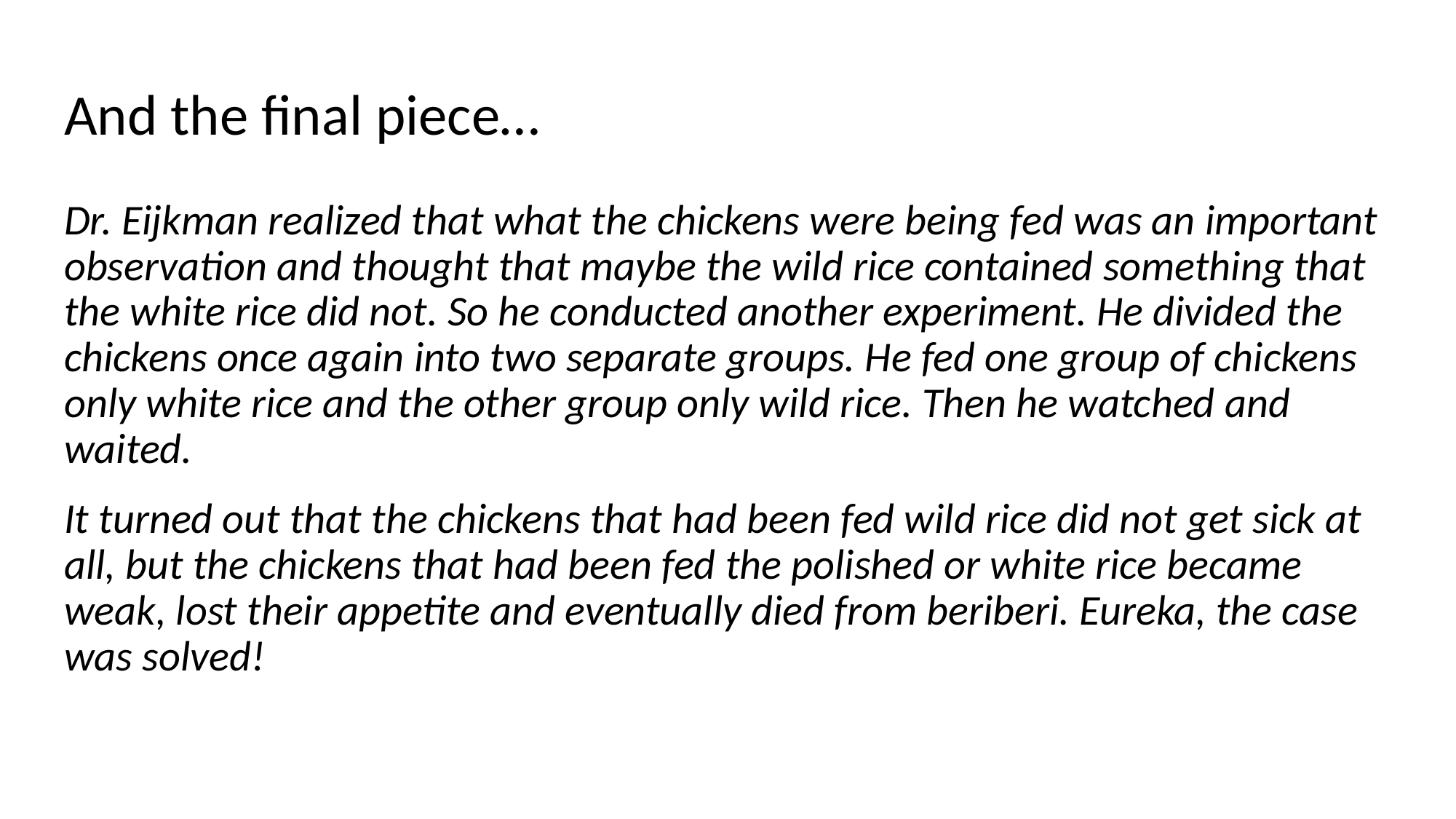

# And the final piece…
Dr. Eijkman realized that what the chickens were being fed was an important observation and thought that maybe the wild rice contained something that the white rice did not. So he conducted another experiment. He divided the chickens once again into two separate groups. He fed one group of chickens only white rice and the other group only wild rice. Then he watched and waited.
It turned out that the chickens that had been fed wild rice did not get sick at all, but the chickens that had been fed the polished or white rice became weak, lost their appetite and eventually died from beriberi. Eureka, the case was solved!